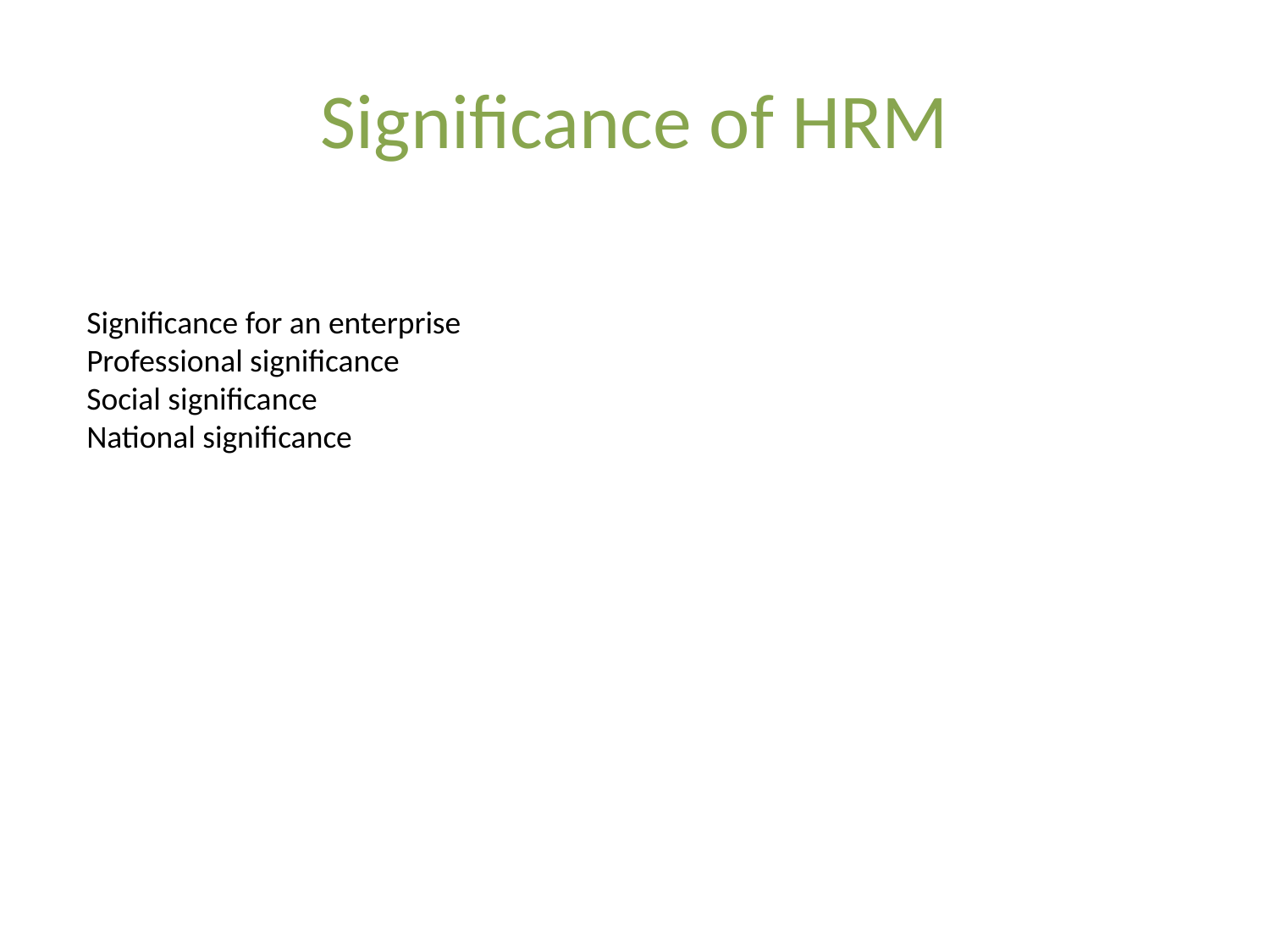

# Significance of HRM
Significance for an enterprise
Professional significance
Social significance
National significance